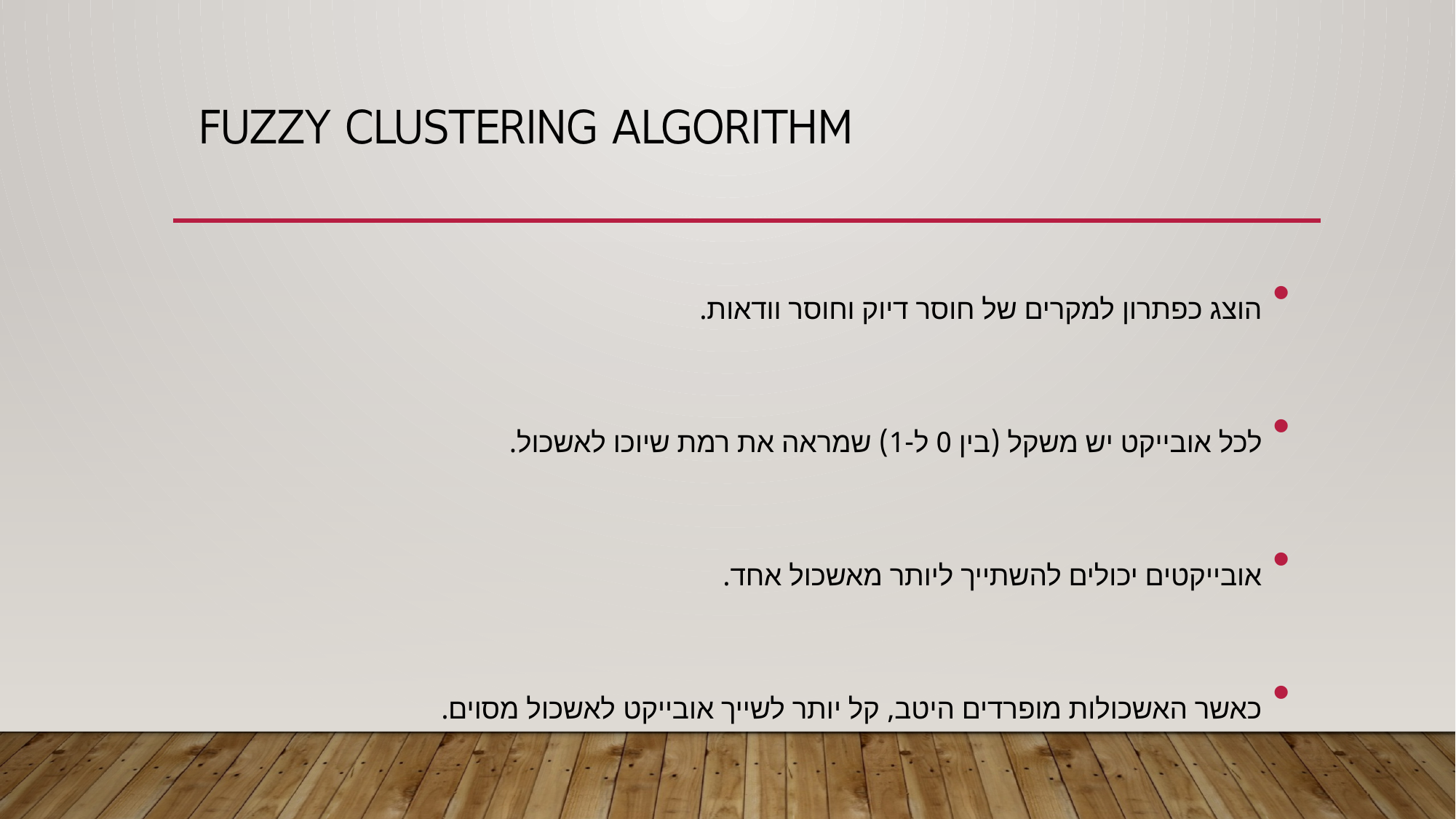

# Fuzzy clustering algorithm
הוצג כפתרון למקרים של חוסר דיוק וחוסר וודאות.
לכל אובייקט יש משקל (בין 0 ל-1) שמראה את רמת שיוכו לאשכול.
אובייקטים יכולים להשתייך ליותר מאשכול אחד.
כאשר האשכולות מופרדים היטב, קל יותר לשייך אובייקט לאשכול מסוים.
אבל ברוב המקרים האשכולות לא מופרדים היטב, ולכן אובייקט גבולי ישויך לאשכול בצורה שרירותית.